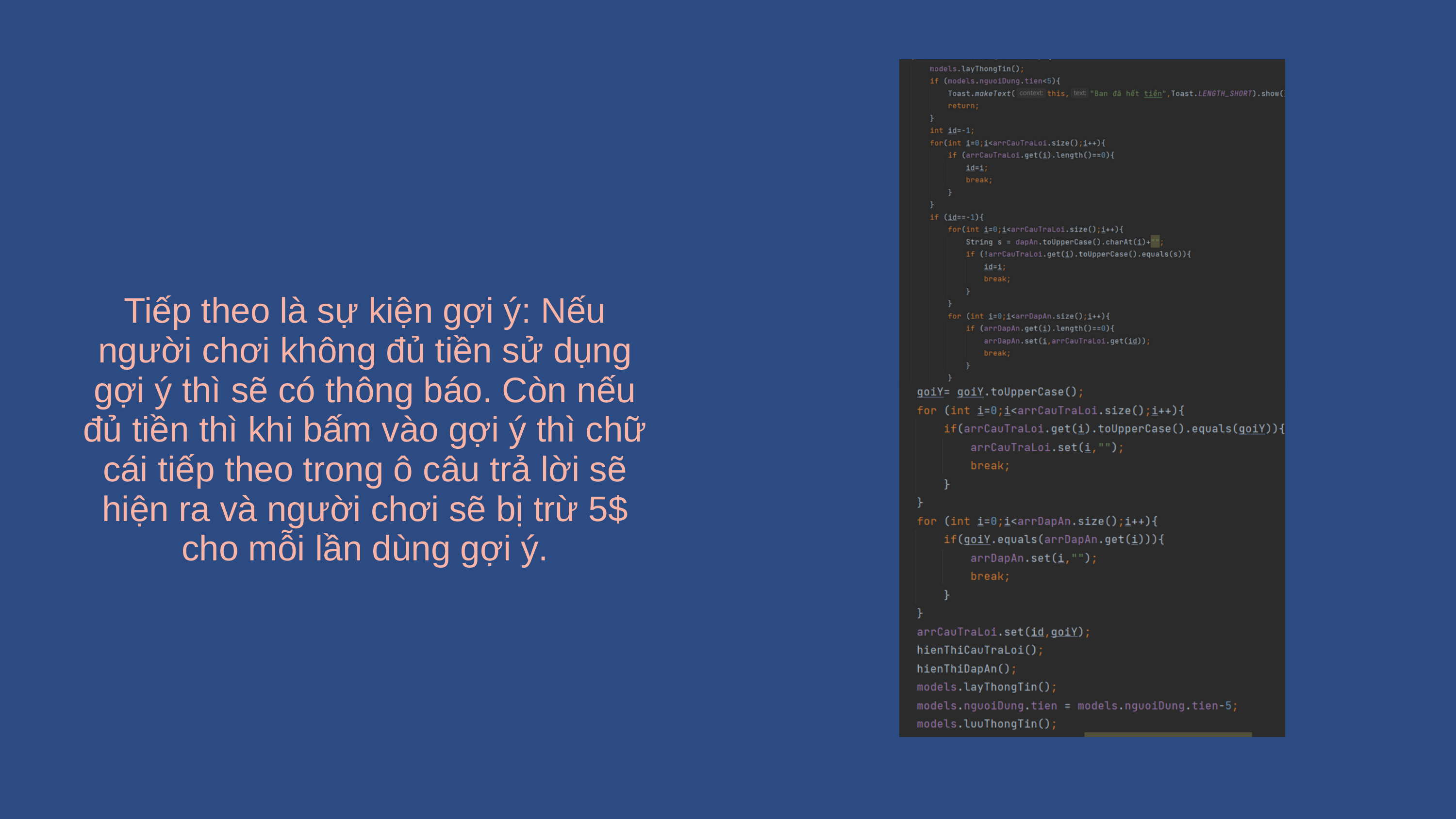

Tiếp theo là sự kiện gợi ý: Nếu người chơi không đủ tiền sử dụng gợi ý thì sẽ có thông báo. Còn nếu đủ tiền thì khi bấm vào gợi ý thì chữ cái tiếp theo trong ô câu trả lời sẽ hiện ra và người chơi sẽ bị trừ 5$ cho mỗi lần dùng gợi ý.